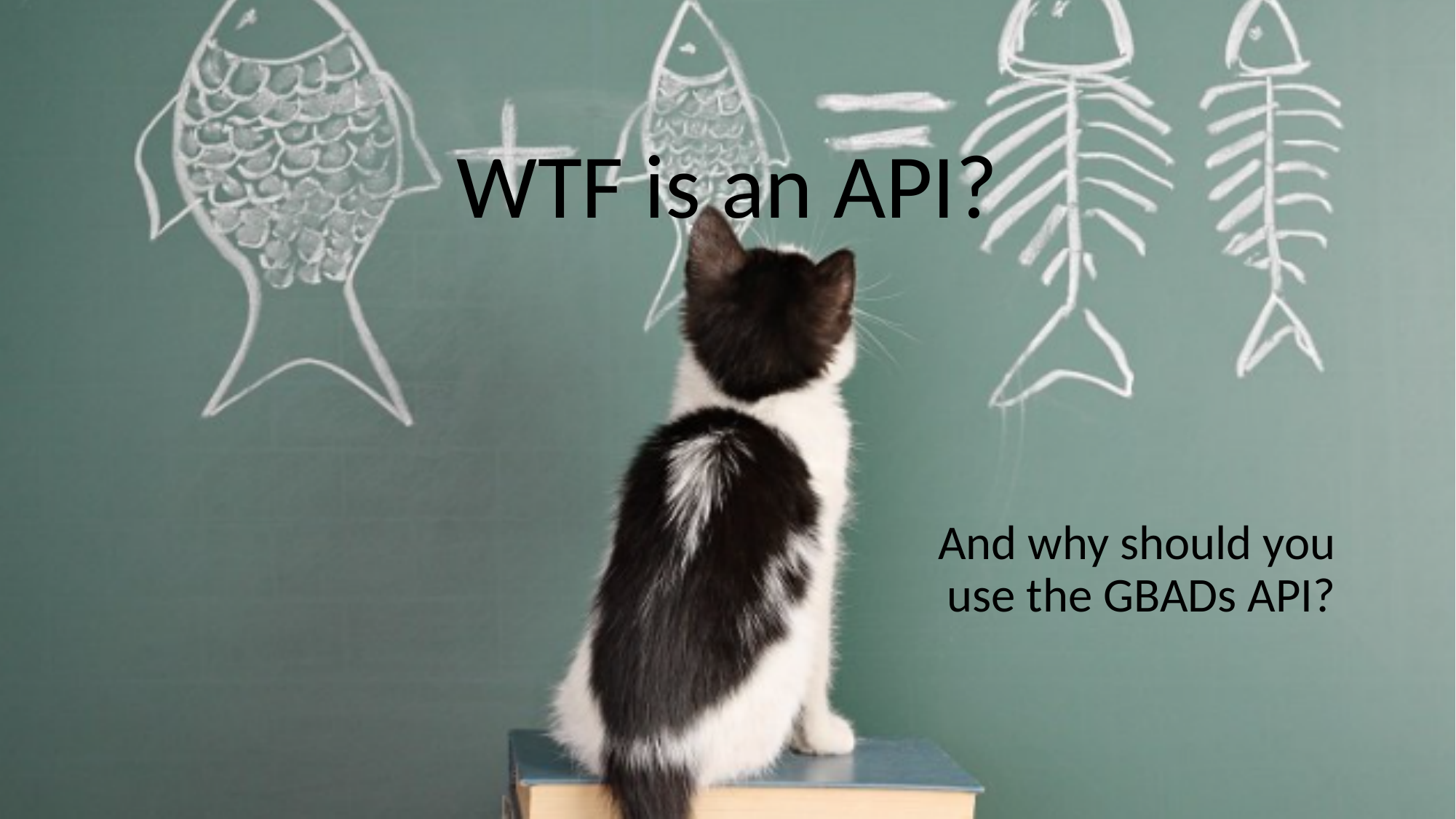

# WTF is an API?
And why should you use the GBADs API?